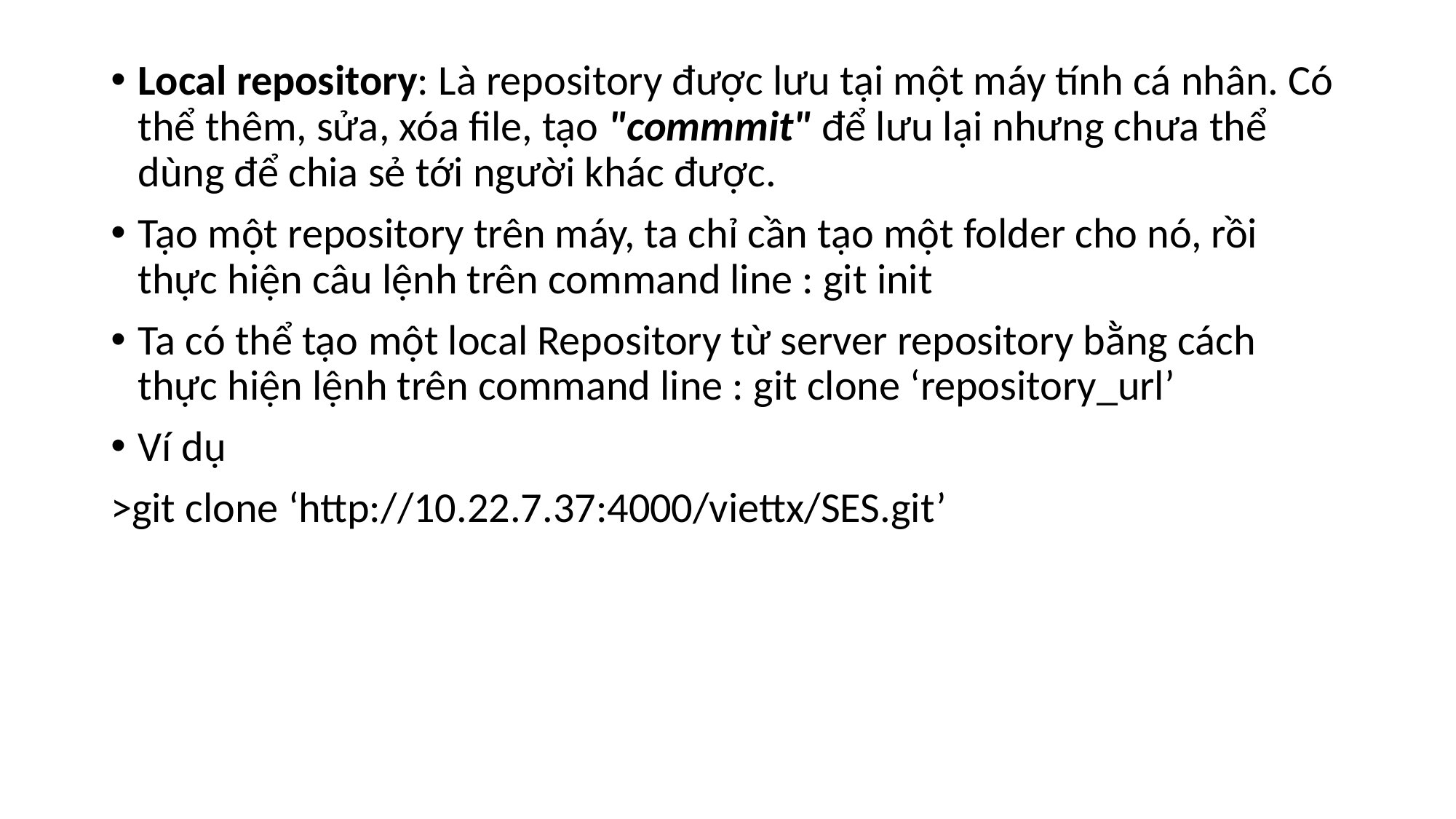

Local repository: Là repository được lưu tại một máy tính cá nhân. Có thể thêm, sửa, xóa file, tạo "commmit" để lưu lại nhưng chưa thể dùng để chia sẻ tới người khác được.
Tạo một repository trên máy, ta chỉ cần tạo một folder cho nó, rồi thực hiện câu lệnh trên command line : git init
Ta có thể tạo một local Repository từ server repository bằng cách thực hiện lệnh trên command line : git clone ‘repository_url’
Ví dụ
>git clone ‘http://10.22.7.37:4000/viettx/SES.git’